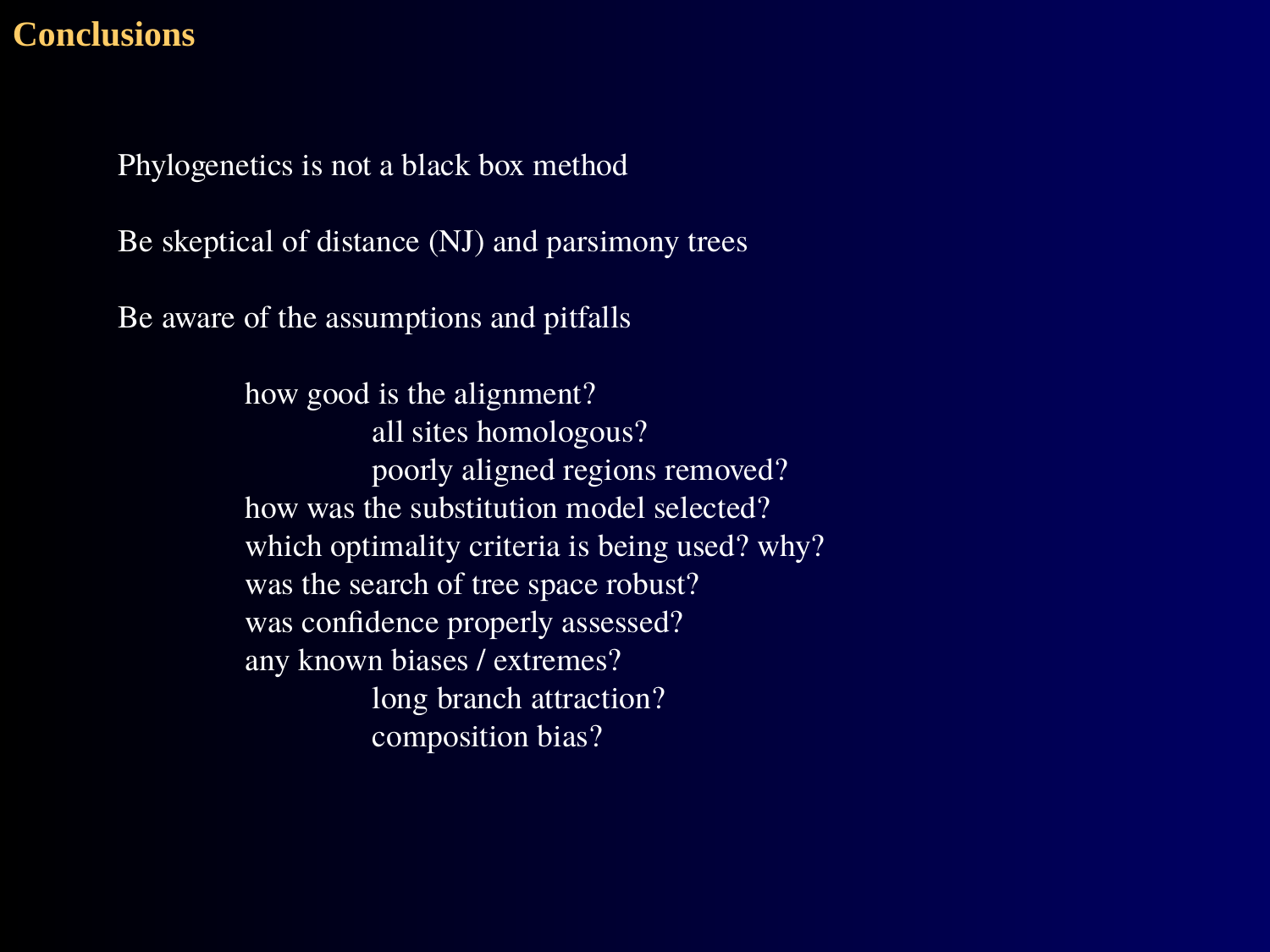

Conclusions
Phylogenetics is not a black box method

Be skeptical of distance (NJ) and parsimony trees

Be aware of the assumptions and pitfalls

	how good is the alignment?
		all sites homologous?
		poorly aligned regions removed?
	how was the substitution model selected?
	which optimality criteria is being used? why?
	was the search of tree space robust?
	was confidence properly assessed?
	any known biases / extremes?
		long branch attraction?
		composition bias?